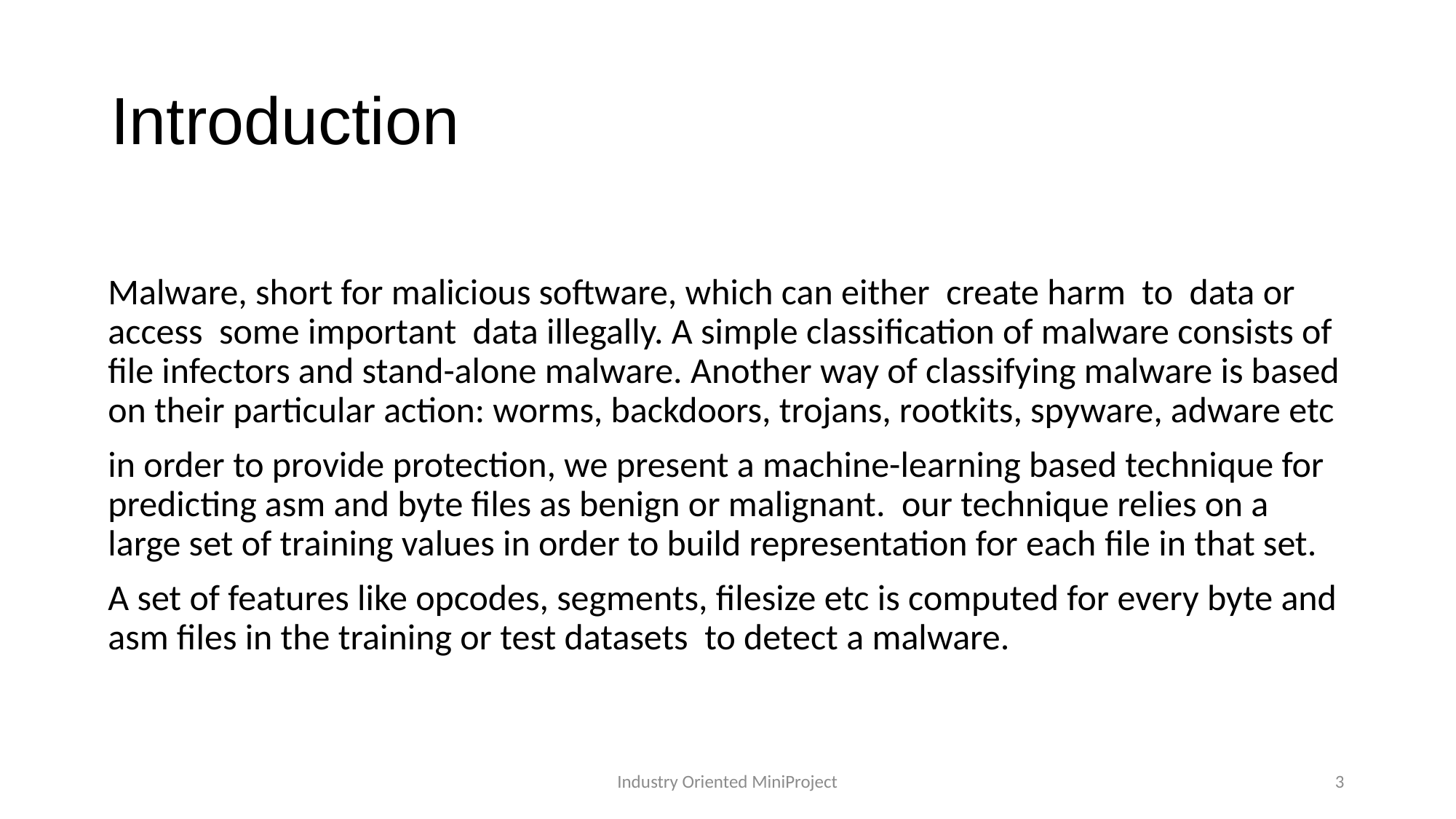

# Introduction

Malware, short for malicious software, which can either  create harm  to  data or  access  some important  data illegally. A simple classiﬁcation of malware consists of ﬁle infectors and stand-alone malware. Another way of classifying malware is based on their particular action: worms, backdoors, trojans, rootkits, spyware, adware etc
in order to provide protection, we present a machine-learning based technique for predicting asm and byte files as benign or malignant.  our technique relies on a large set of training values in order to build representation for each ﬁle in that set.
A set of features like opcodes, segments, filesize etc is computed for every byte and asm ﬁles in the training or test datasets  to detect a malware.
Industry Oriented MiniProject
3